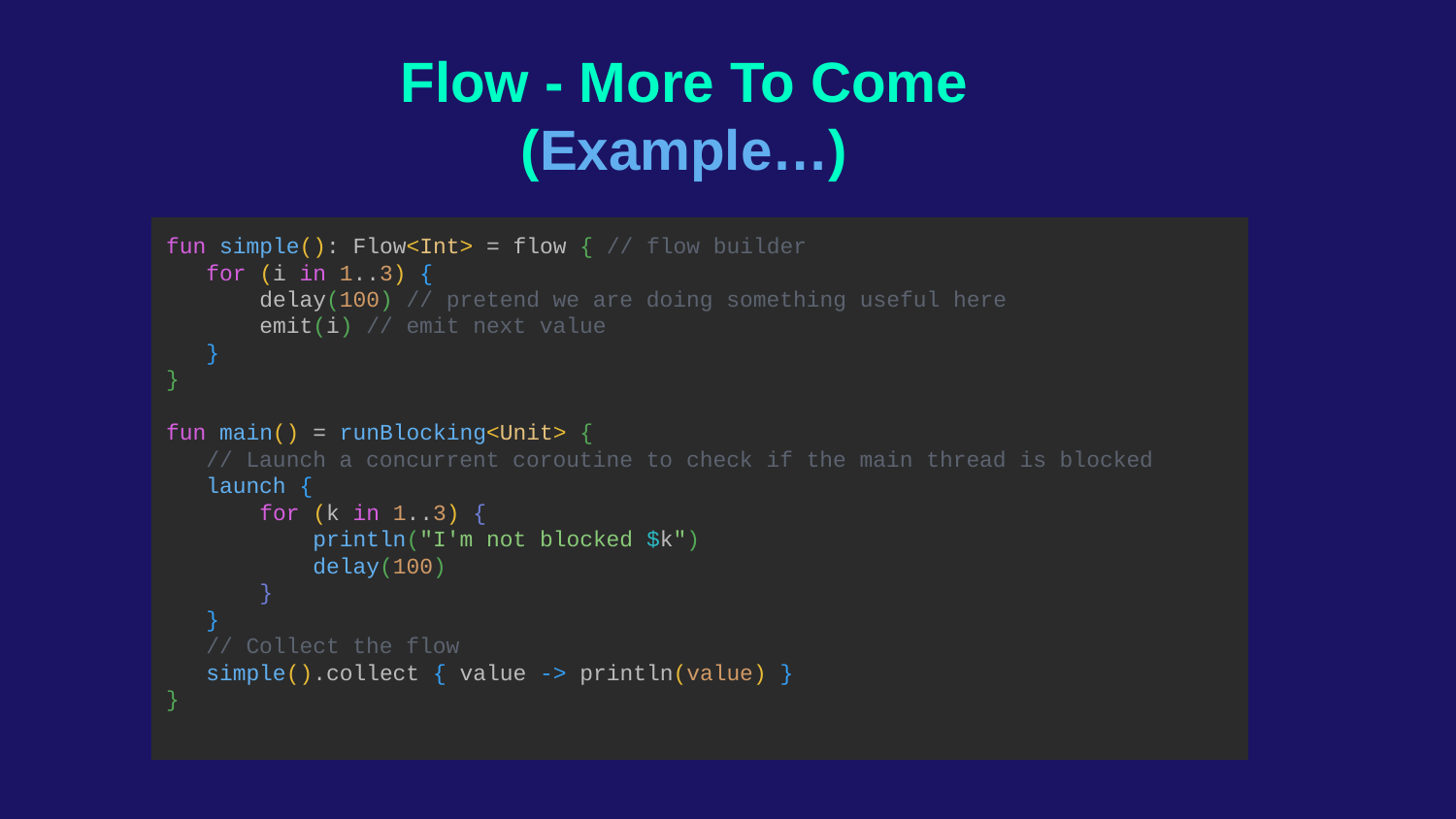

Flow - More To Come
(Example…)
fun simple(): Flow<Int> = flow { // flow builder
   for (i in 1..3) {
       delay(100) // pretend we are doing something useful here
       emit(i) // emit next value
   }
}

fun main() = runBlocking<Unit> {
   // Launch a concurrent coroutine to check if the main thread is blocked
   launch {
       for (k in 1..3) {
           println("I'm not blocked $k")
           delay(100)
       }
   }
   // Collect the flow
   simple().collect { value -> println(value) }
}